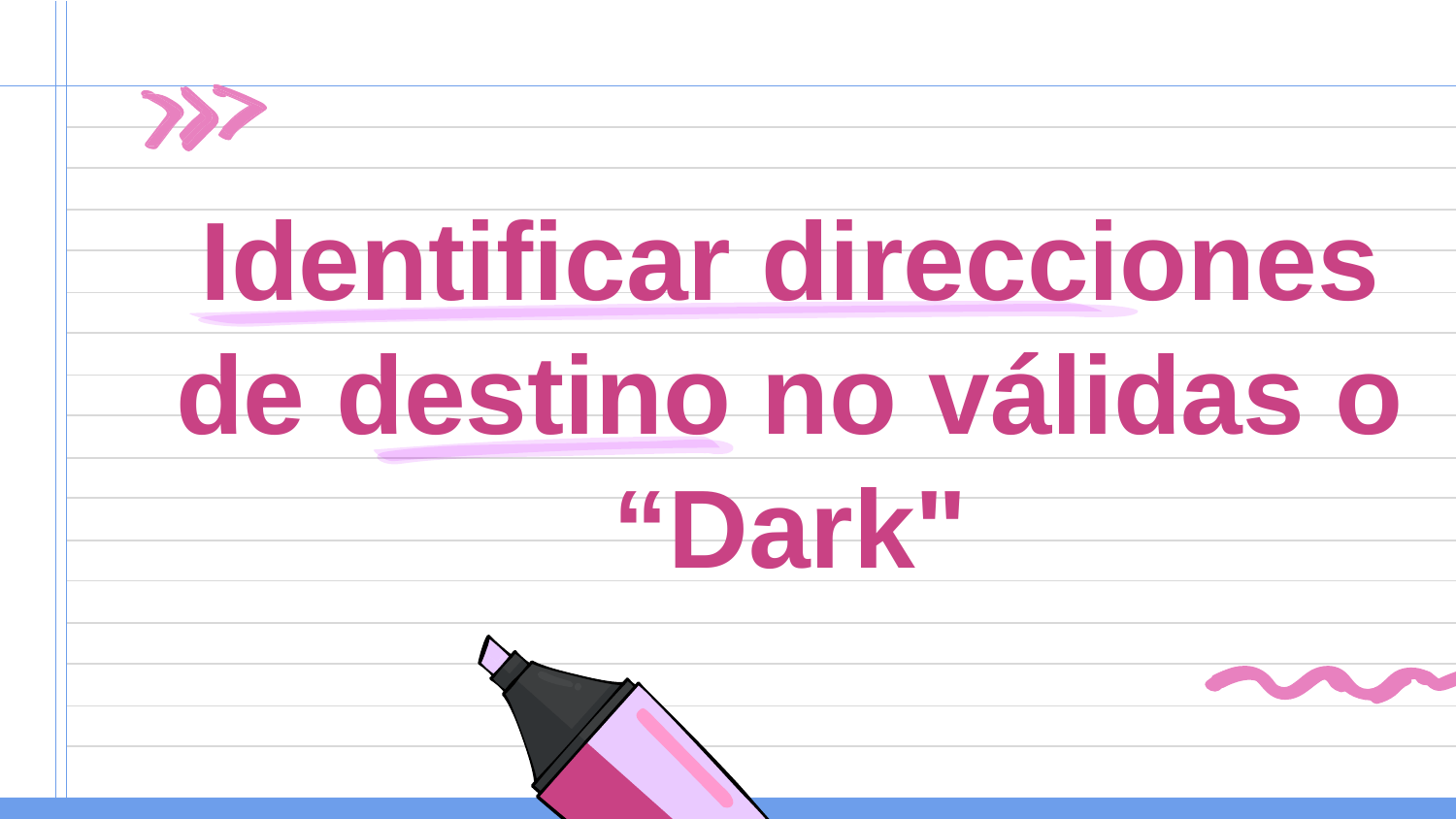

# Identificar direcciones de destino no válidas o “Dark"